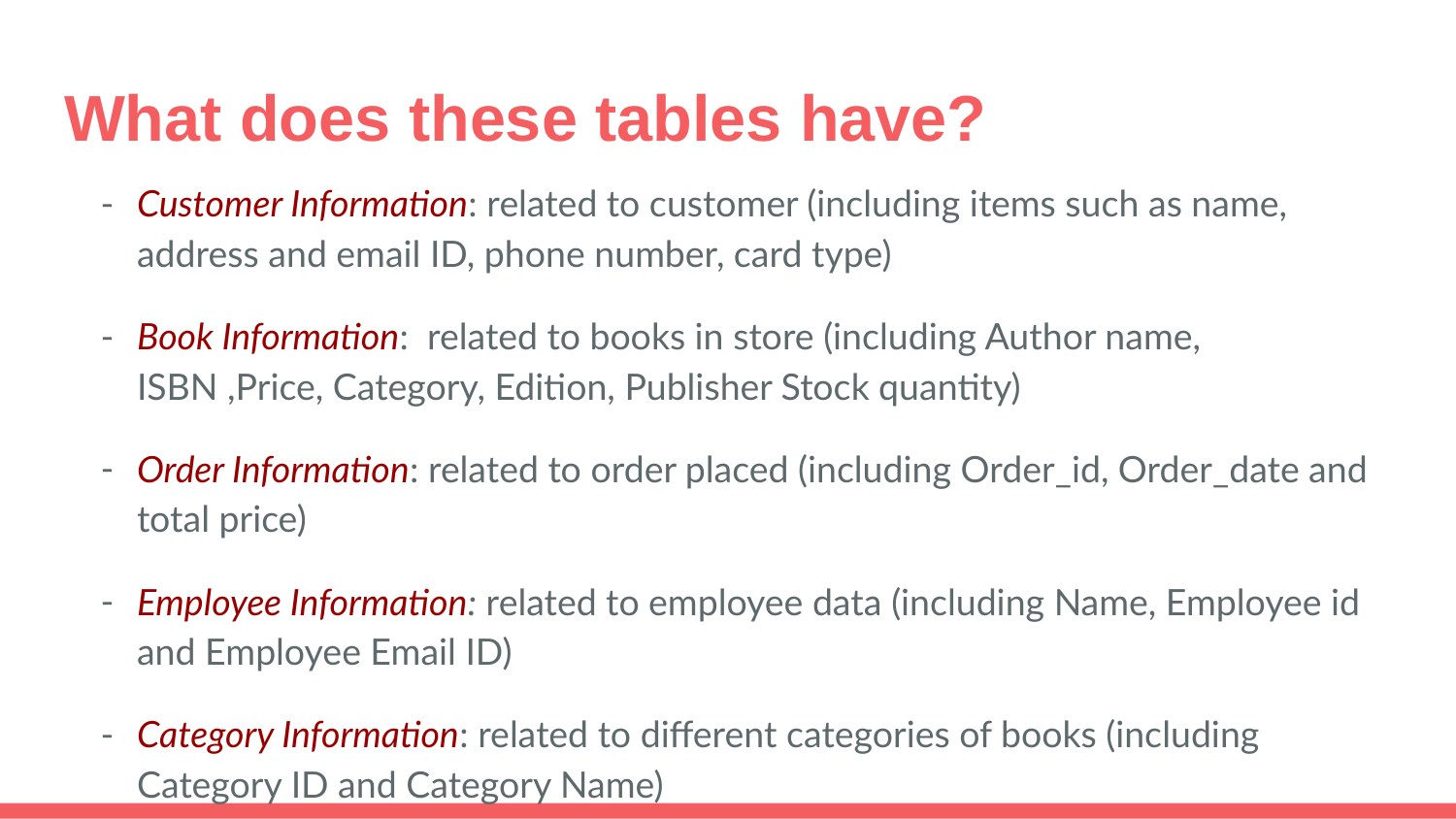

# What does these tables have?
Customer Information: related to customer (including items such as name, address and email ID, phone number, card type)
Book Information:  related to books in store (including Author name, ISBN ,Price, Category, Edition, Publisher Stock quantity)
Order Information: related to order placed (including Order_id, Order_date and total price)
Employee Information: related to employee data (including Name, Employee id and Employee Email ID)
Category Information: related to different categories of books (including Category ID and Category Name)